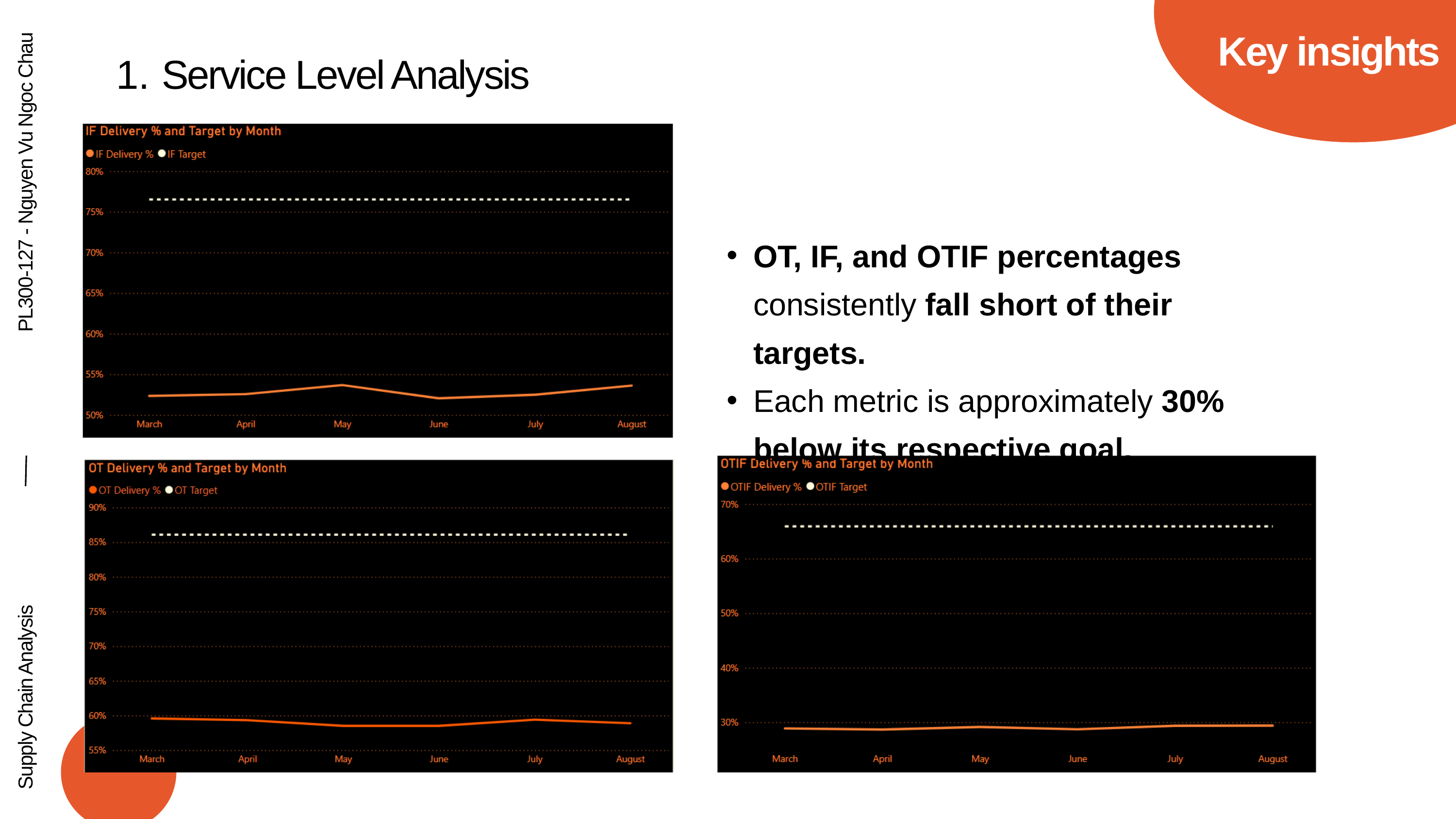

Key insights
 Service Level Analysis

PL300-127 - Nguyen Vu Ngoc Chau
OT, IF, and OTIF percentages consistently fall short of their targets.
Each metric is approximately 30% below its respective goal.

Supply Chain Analysis